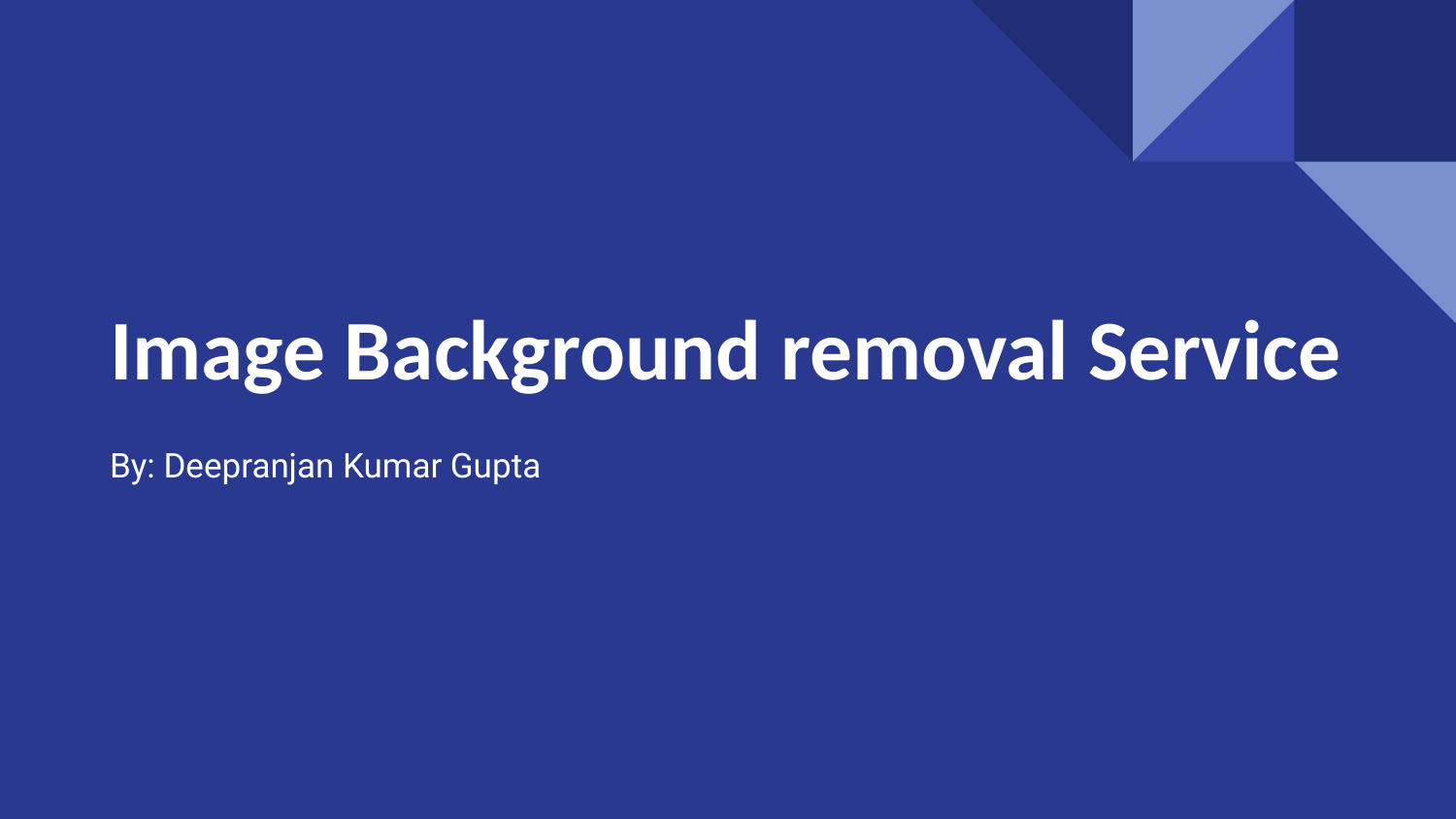

# Image Background removal Service
By: Deepranjan Kumar Gupta